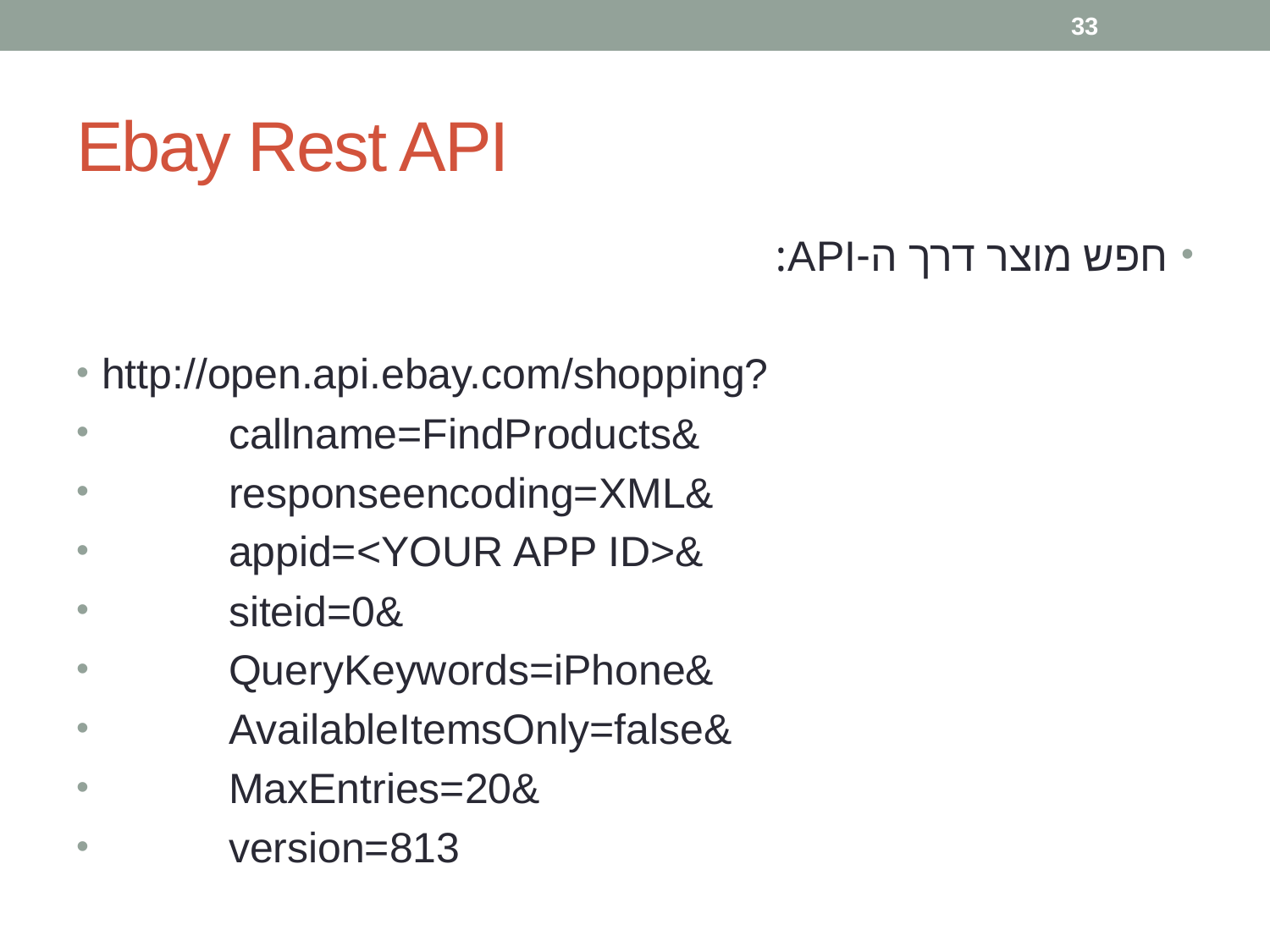

33
# Ebay Rest API
חפש מוצר דרך ה-API:

http://open.api.ebay.com/shopping?
	callname=FindProducts&
	responseencoding=XML&
	appid=<YOUR APP ID>&
	siteid=0&
	QueryKeywords=iPhone&
	AvailableItemsOnly=false&
	MaxEntries=20&
	version=813